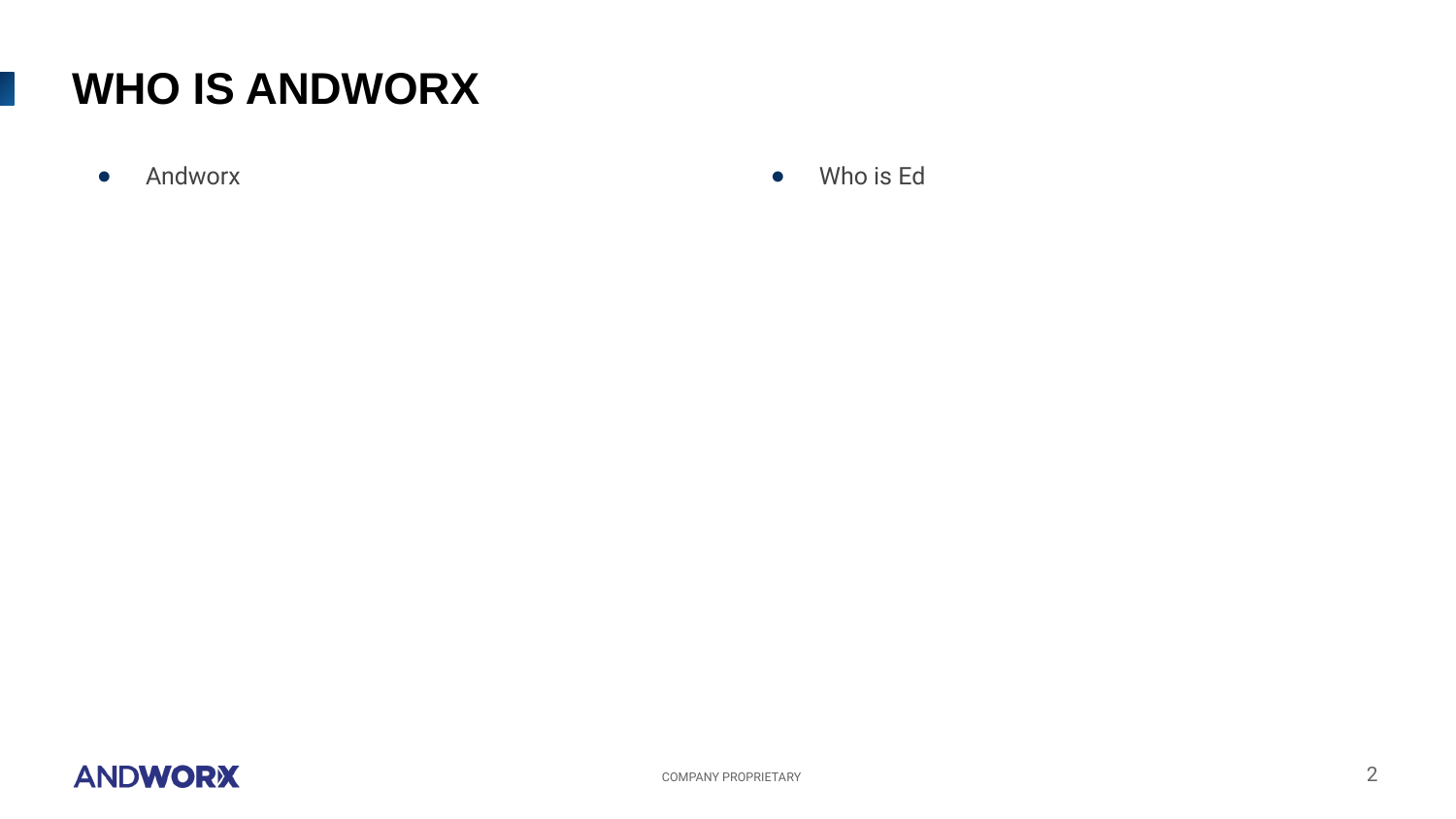

# WHO IS ANDWORX
Andworx
Who is Ed
2